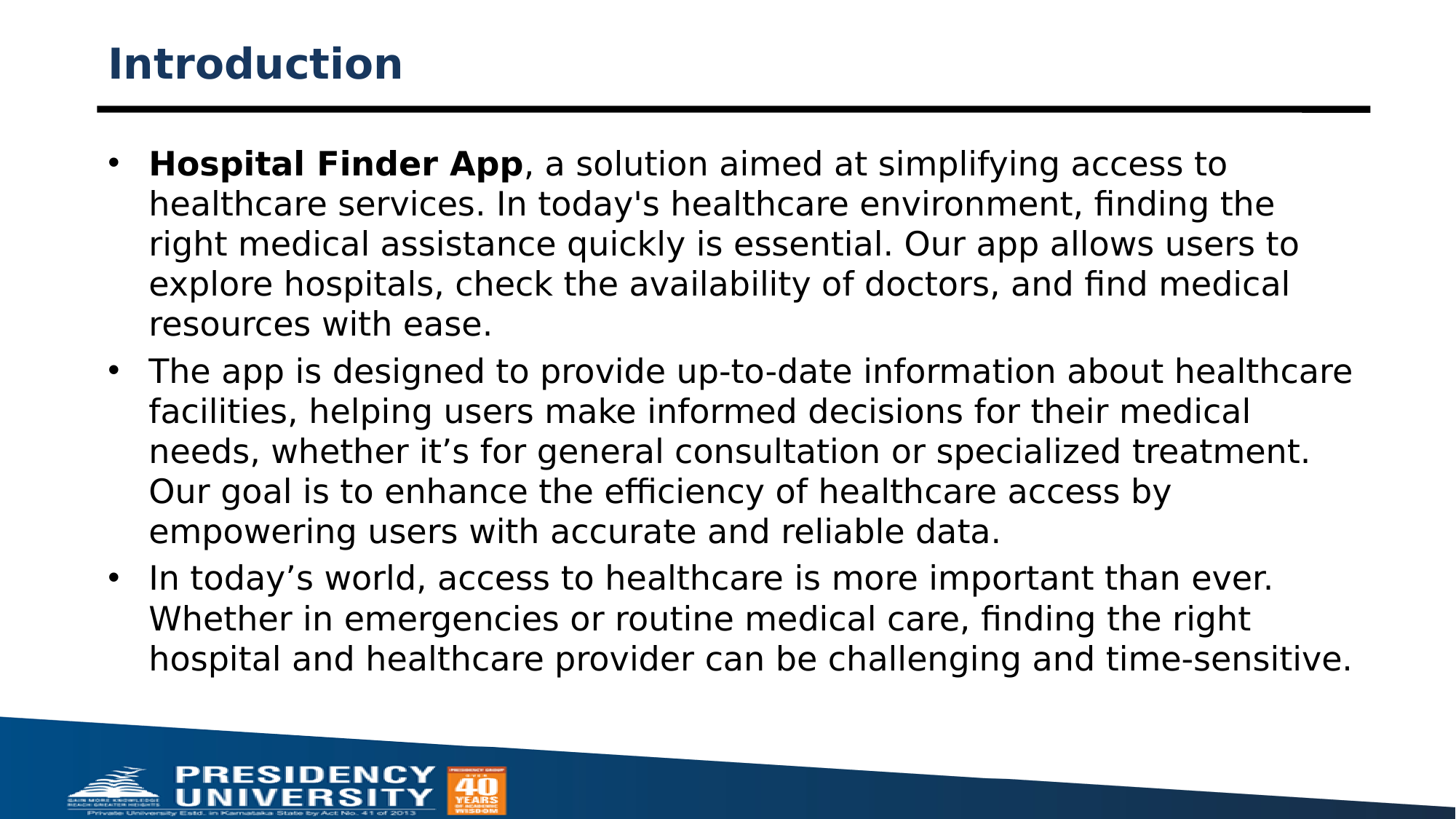

# Introduction
Hospital Finder App, a solution aimed at simplifying access to healthcare services. In today's healthcare environment, finding the right medical assistance quickly is essential. Our app allows users to explore hospitals, check the availability of doctors, and find medical resources with ease.
The app is designed to provide up-to-date information about healthcare facilities, helping users make informed decisions for their medical needs, whether it’s for general consultation or specialized treatment. Our goal is to enhance the efficiency of healthcare access by empowering users with accurate and reliable data.
In today’s world, access to healthcare is more important than ever. Whether in emergencies or routine medical care, finding the right hospital and healthcare provider can be challenging and time-sensitive.